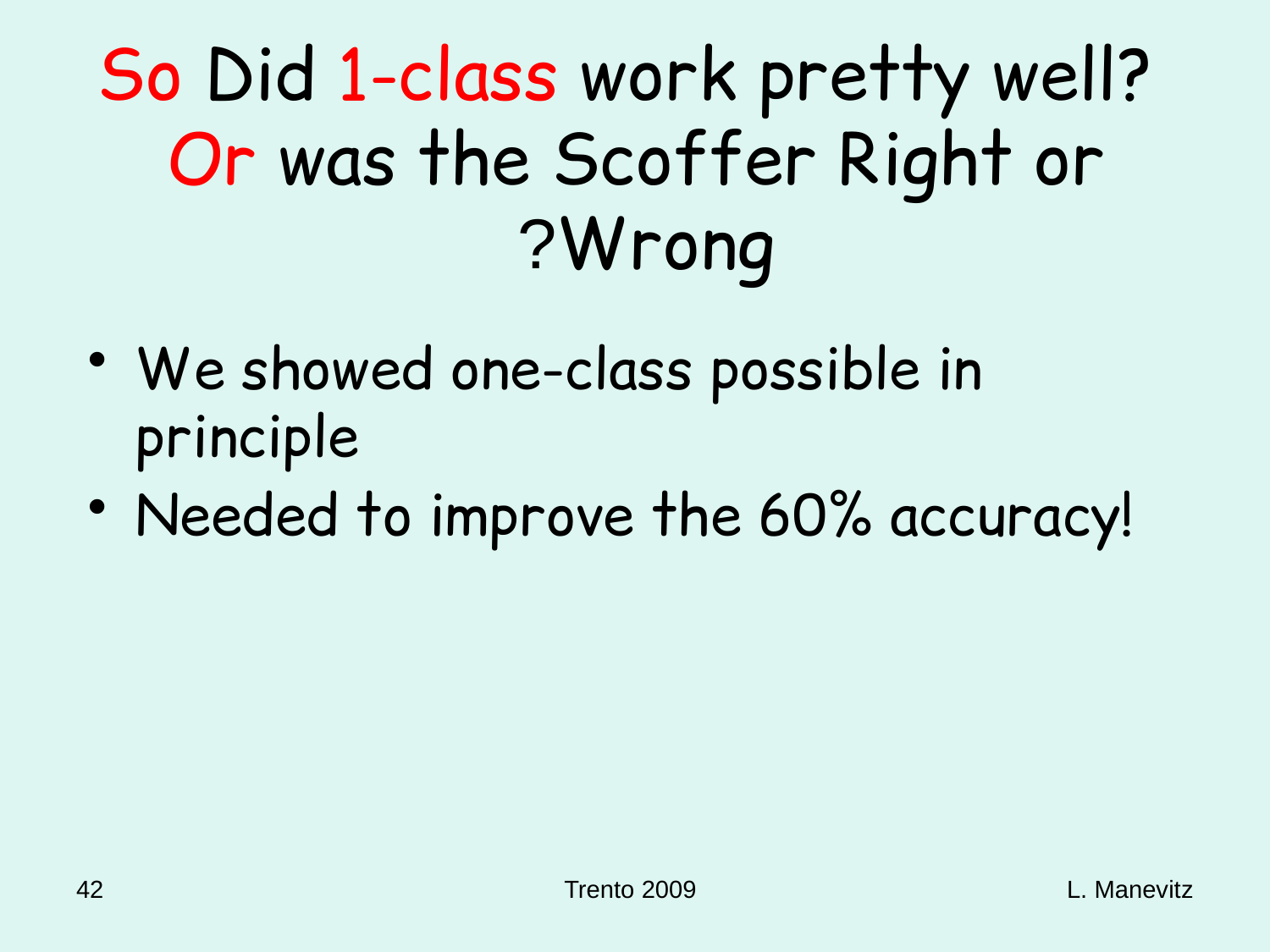

# So Did 1-class work pretty well?  Or was the Scoffer Right or Wrong?
We showed one-class possible in principle
Needed to improve the 60% accuracy!
42
Trento 2009
L. Manevitz